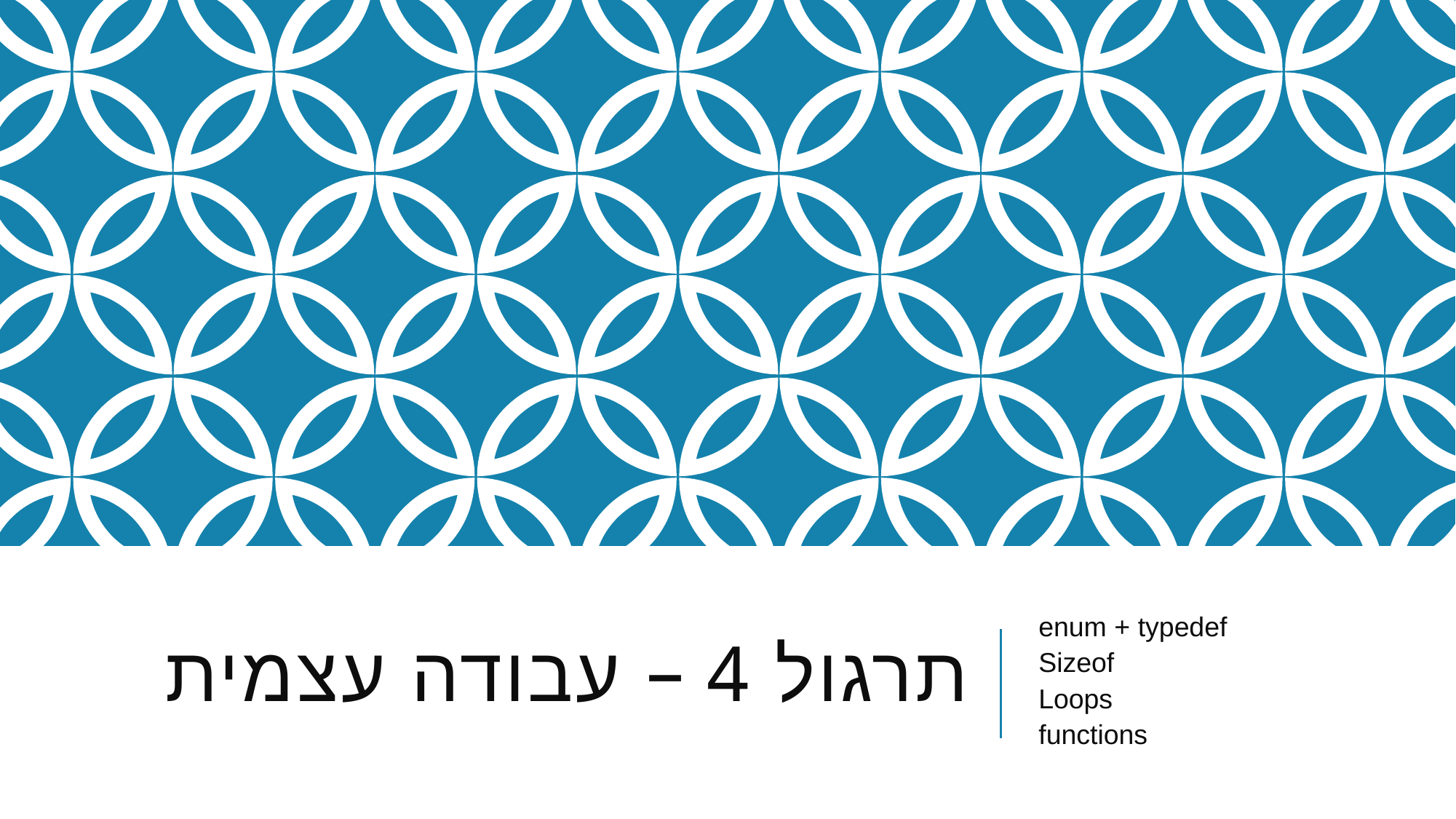

# תרגול 4 – עבודה עצמית
enum + typedef
Sizeof
Loops
functions